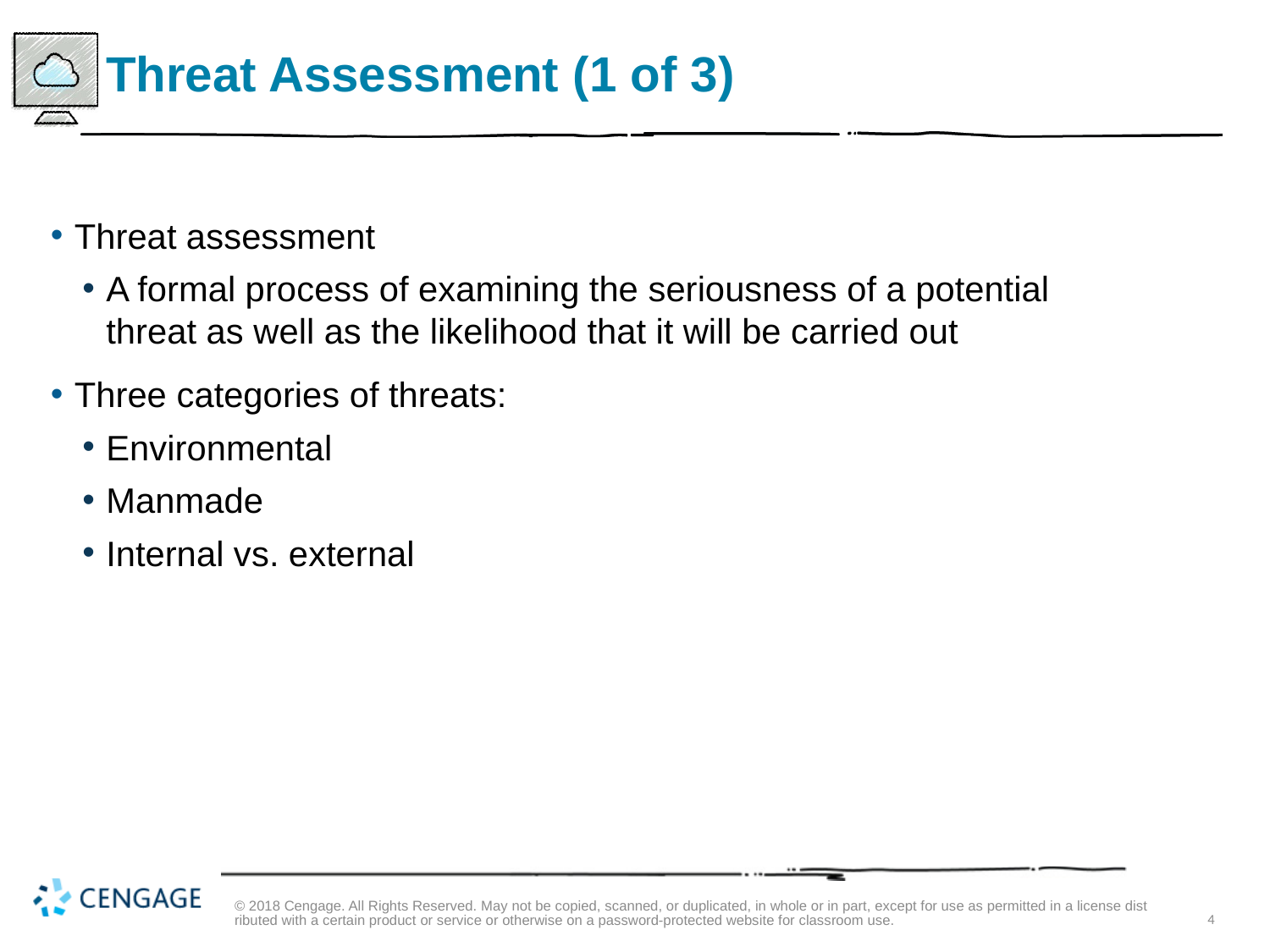

# Threat Assessment (1 of 3)
Threat assessment
A formal process of examining the seriousness of a potential threat as well as the likelihood that it will be carried out
Three categories of threats:
Environmental
Manmade
Internal vs. external
© 2018 Cengage. All Rights Reserved. May not be copied, scanned, or duplicated, in whole or in part, except for use as permitted in a license distributed with a certain product or service or otherwise on a password-protected website for classroom use.